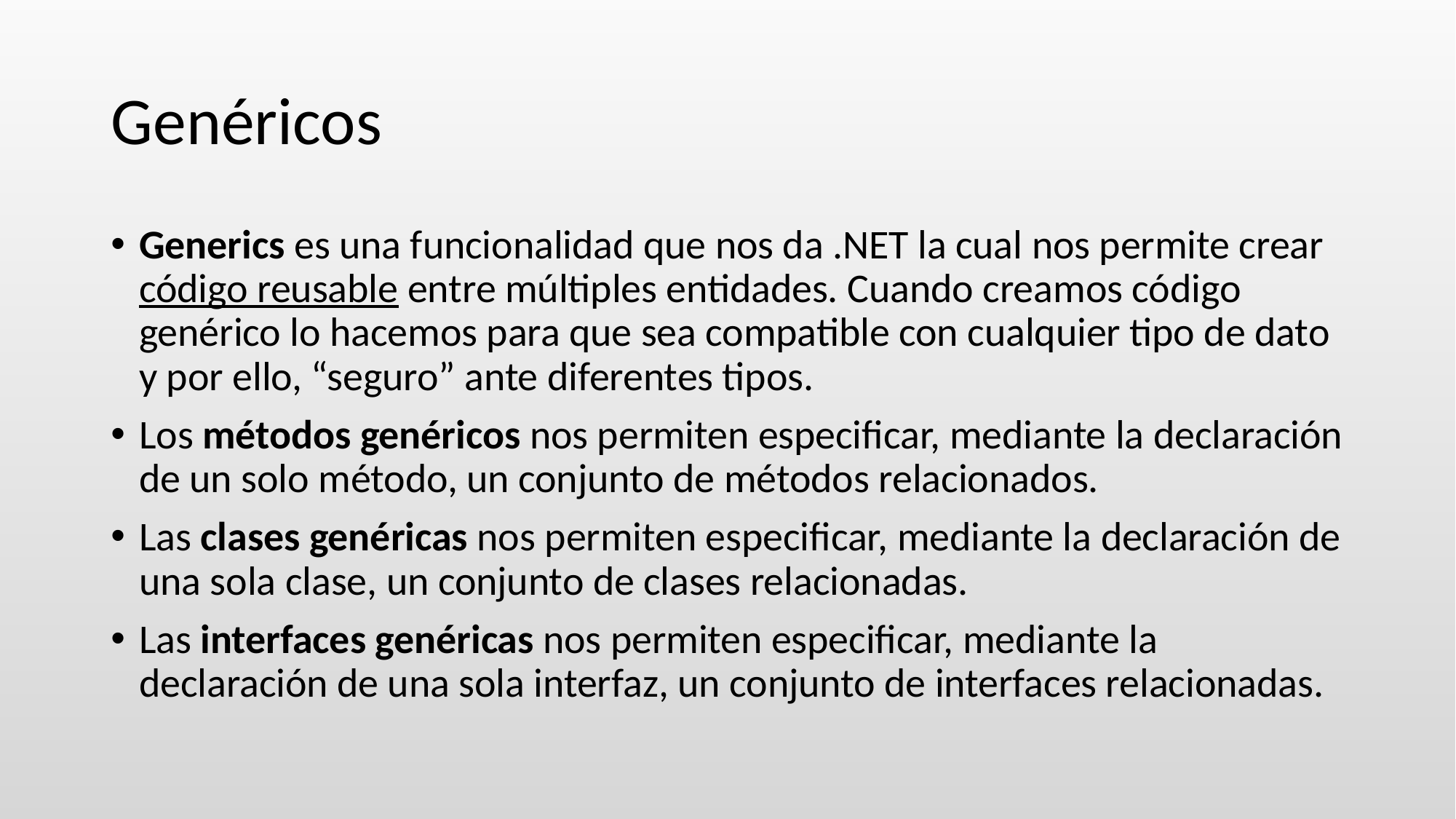

# Genéricos
Generics es una funcionalidad que nos da .NET la cual nos permite crear código reusable entre múltiples entidades. Cuando creamos código genérico lo hacemos para que sea compatible con cualquier tipo de dato y por ello, “seguro” ante diferentes tipos.
Los métodos genéricos nos permiten especificar, mediante la declaración de un solo método, un conjunto de métodos relacionados.
Las clases genéricas nos permiten especificar, mediante la declaración de una sola clase, un conjunto de clases relacionadas.
Las interfaces genéricas nos permiten especificar, mediante la declaración de una sola interfaz, un conjunto de interfaces relacionadas.